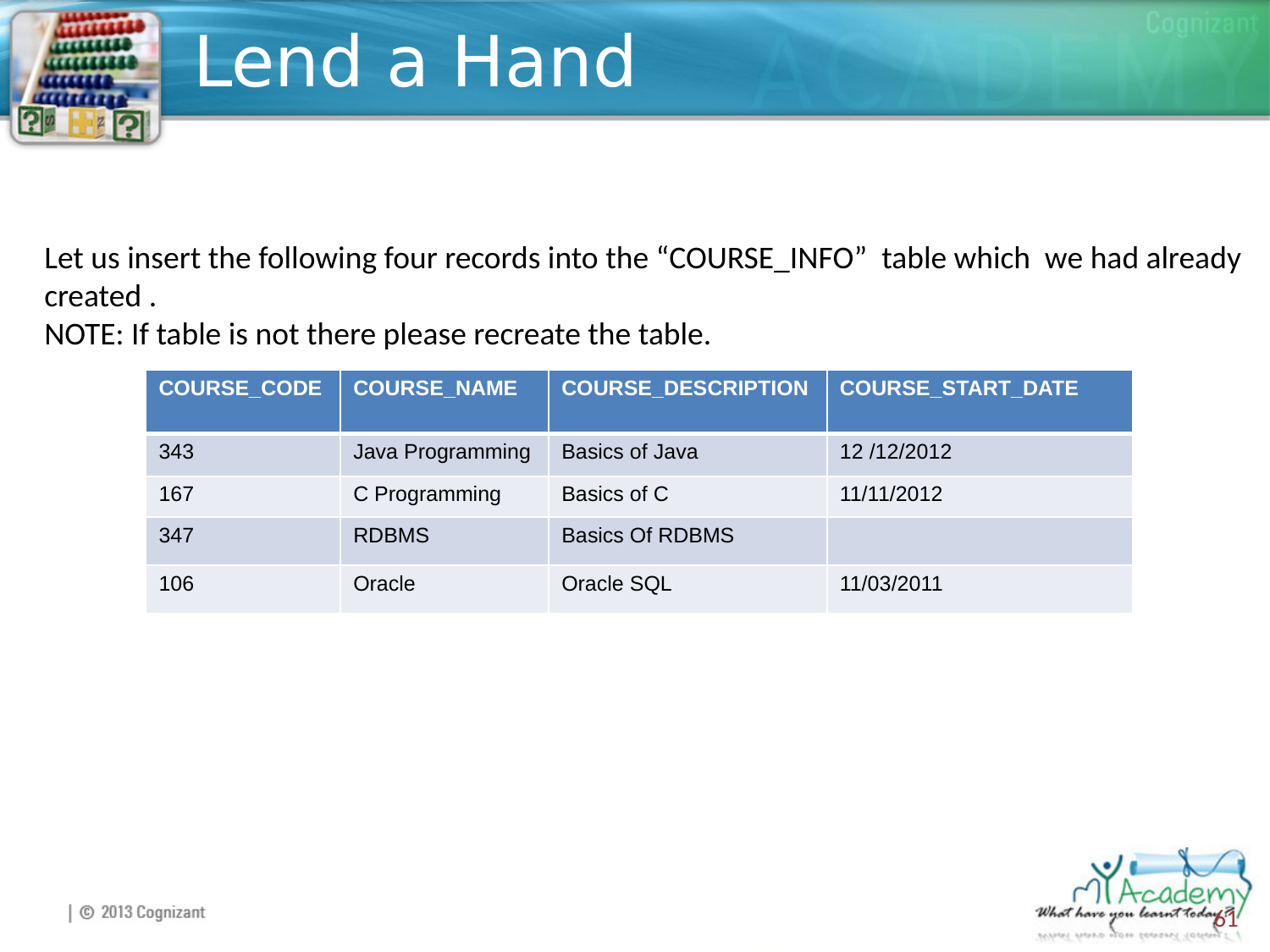

# Lend a Hand

Let us insert the following four records into the “COURSE_INFO”  table which  we had already created .
NOTE: If table is not there please recreate the table.

| COURSE\_CODE | COURSE\_NAME | COURSE\_DESCRIPTION | COURSE\_START\_DATE |
| --- | --- | --- | --- |
| 343 | Java Programming | Basics of Java | 12 /12/2012 |
| 167 | C Programming | Basics of C | 11/11/2012 |
| 347 | RDBMS | Basics Of RDBMS |  |
| 106 | Oracle | Oracle SQL | 11/03/2011 |
61